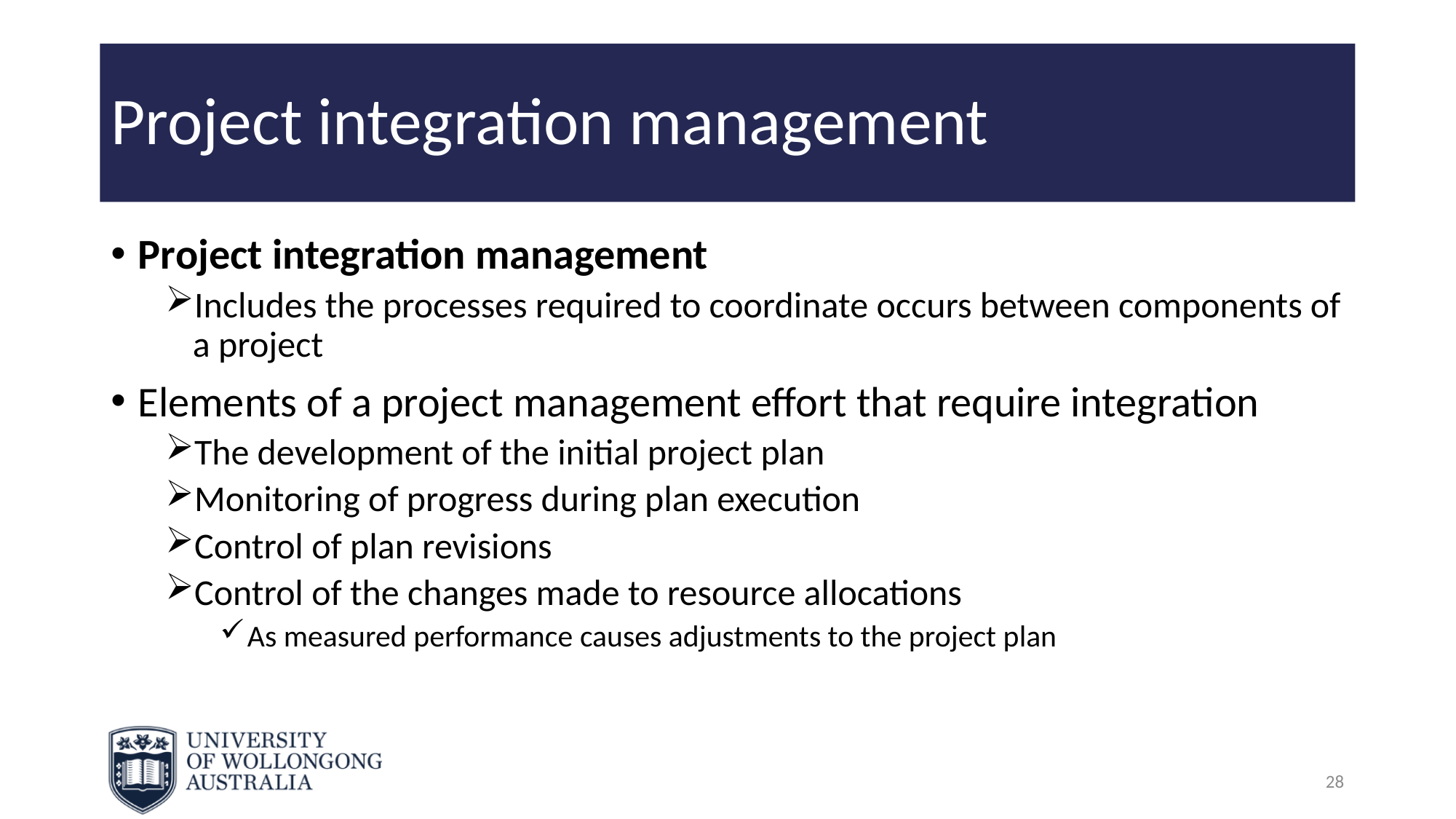

# Project integration management
Project integration management
Includes the processes required to coordinate occurs between components of a project
Elements of a project management effort that require integration
The development of the initial project plan
Monitoring of progress during plan execution
Control of plan revisions
Control of the changes made to resource allocations
As measured performance causes adjustments to the project plan

28